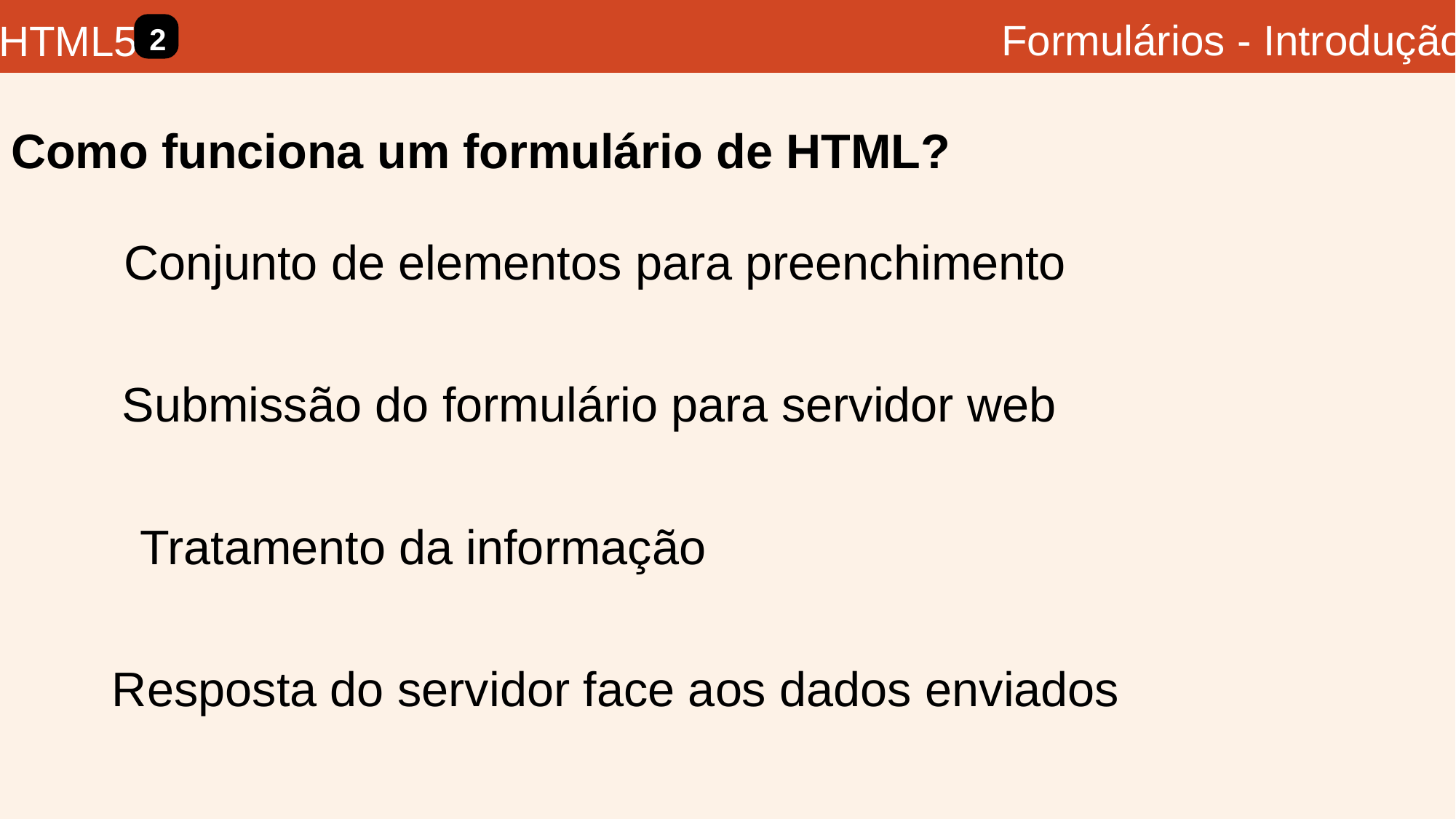

Formulários - Introdução
HTML5
2
Como funciona um formulário de HTML?
Conjunto de elementos para preenchimento
Submissão do formulário para servidor web
Tratamento da informação
Resposta do servidor face aos dados enviados